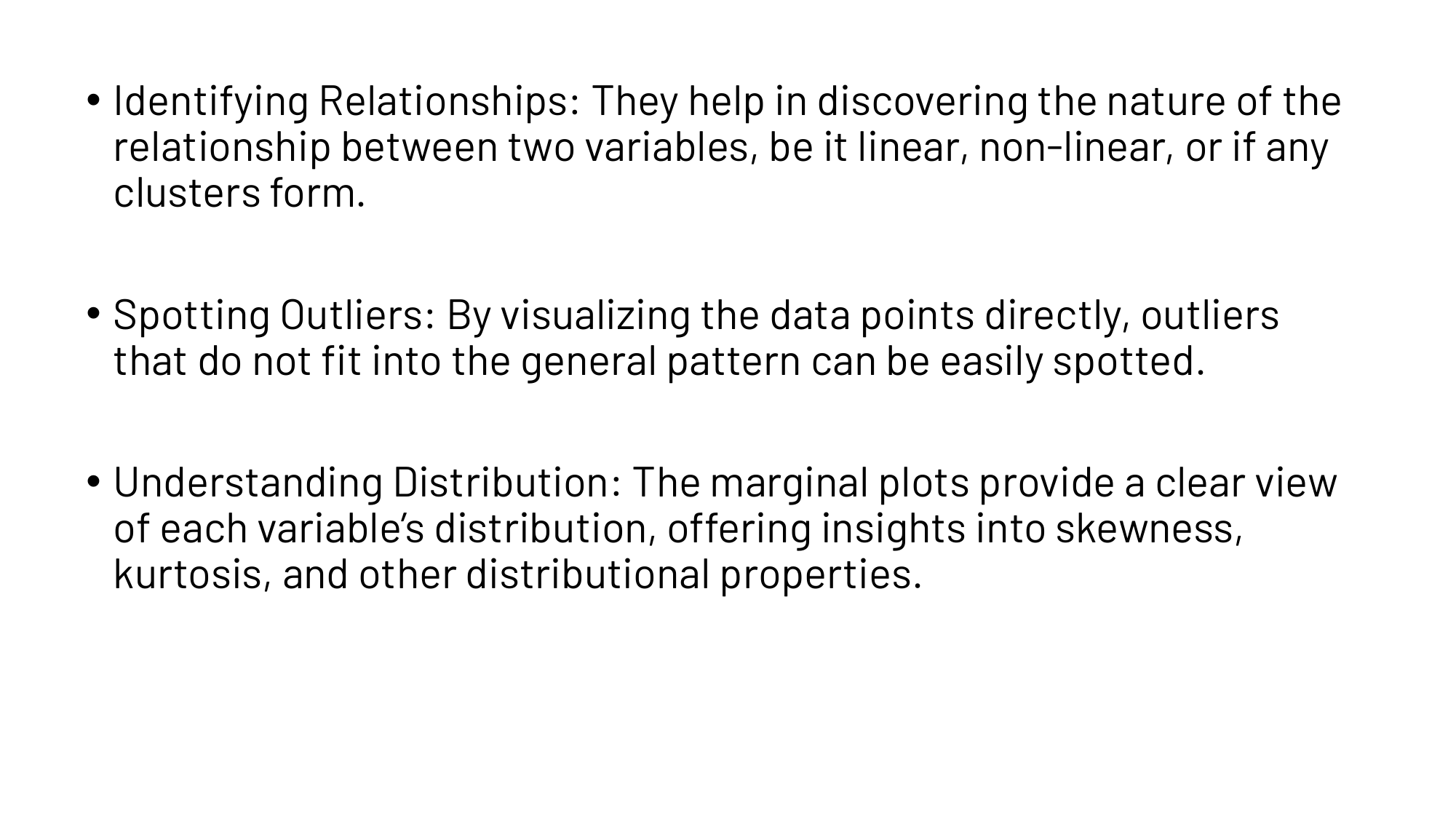

Identifying Relationships: They help in discovering the nature of the relationship between two variables, be it linear, non-linear, or if any clusters form.

Spotting Outliers: By visualizing the data points directly, outliers that do not fit into the general pattern can be easily spotted.

Understanding Distribution: The marginal plots provide a clear view of each variable’s distribution, offering insights into skewness, kurtosis, and other distributional properties.